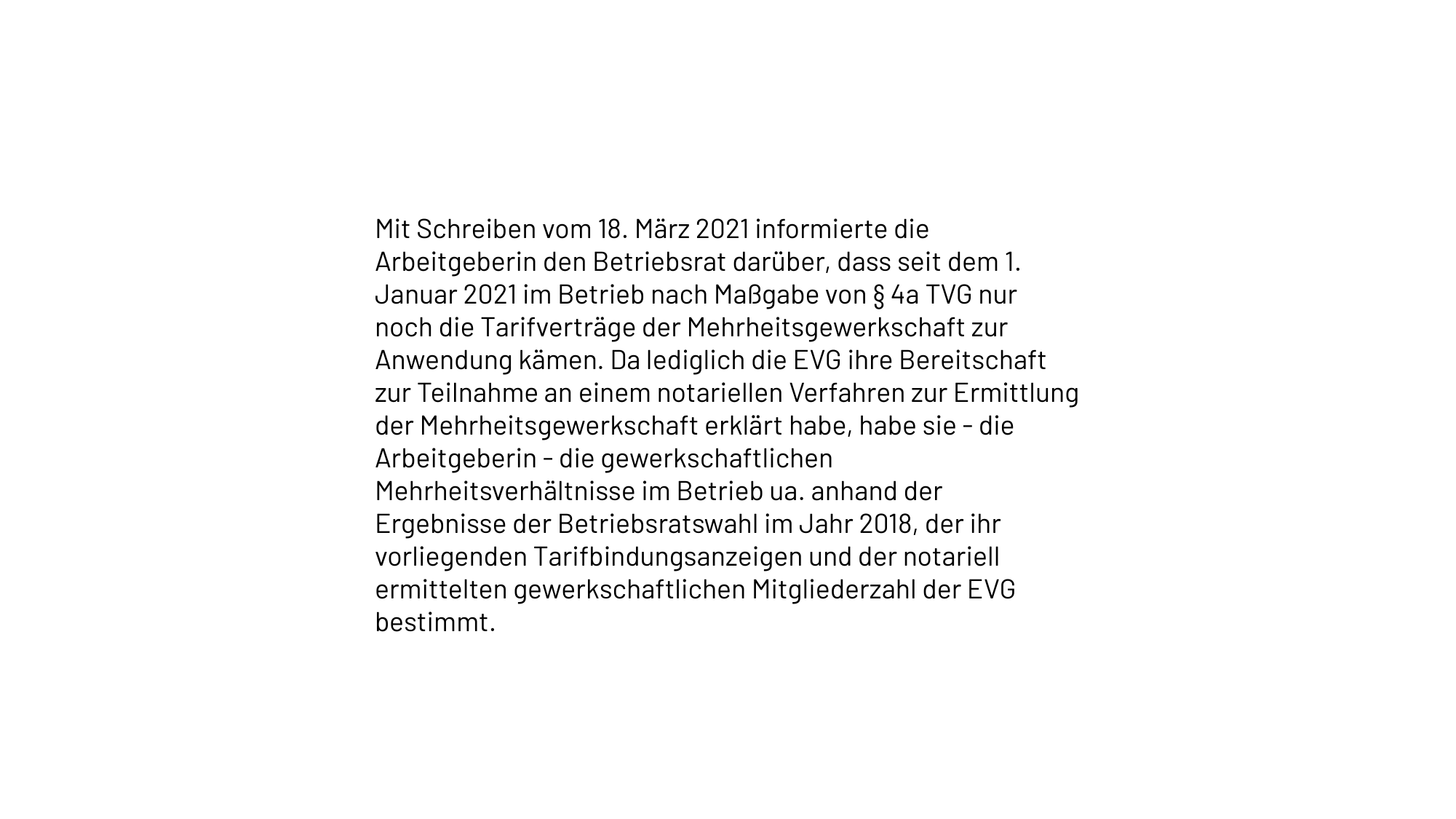

Mit Schreiben vom 18. März 2021 informierte die Arbeitgeberin den Betriebsrat darüber, dass seit dem 1. Januar 2021 im Betrieb nach Maßgabe von § 4a TVG nur noch die Tarifverträge der Mehrheitsgewerkschaft zur Anwendung kämen. Da lediglich die EVG ihre Bereitschaft zur Teilnahme an einem notariellen Verfahren zur Ermittlung der Mehrheitsgewerkschaft erklärt habe, habe sie - die Arbeitgeberin - die gewerkschaftlichen Mehrheitsverhältnisse im Betrieb ua. anhand der Ergebnisse der Betriebsratswahl im Jahr 2018, der ihr vorliegenden Tarifbindungsanzeigen und der notariell ermittelten gewerkschaftlichen Mitgliederzahl der EVG bestimmt.